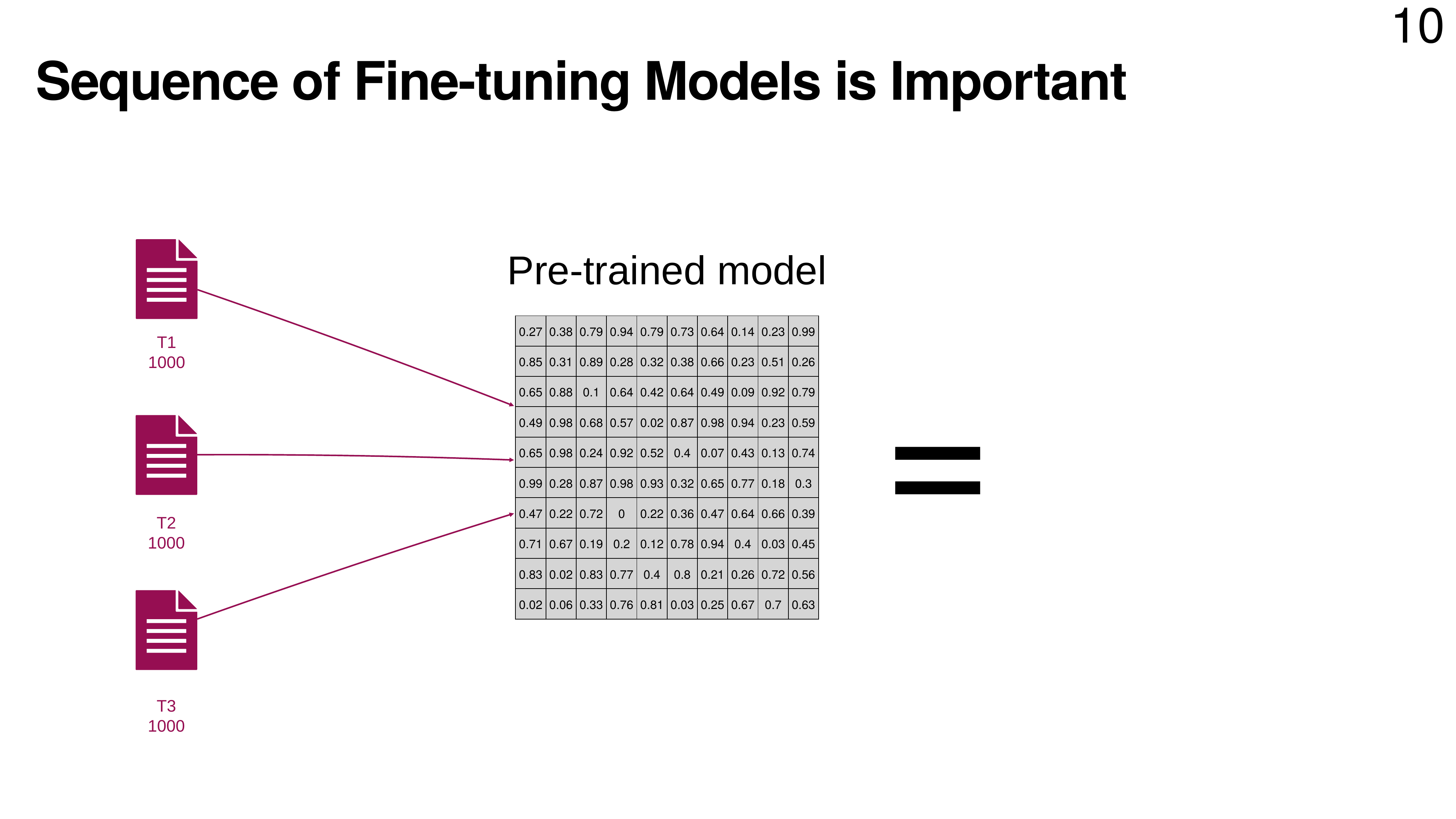

10
# Sequence of Fine-tuning Models is Important

Pre-trained model

| 0.27 | 0.38 | 0.79 | 0.94 | 0.79 | 0.73 | 0.64 | 0.14 | 0.23 | 0.99 |
| --- | --- | --- | --- | --- | --- | --- | --- | --- | --- |
| 0.85 | 0.31 | 0.89 | 0.28 | 0.32 | 0.38 | 0.66 | 0.23 | 0.51 | 0.26 |
| 0.65 | 0.88 | 0.1 | 0.64 | 0.42 | 0.64 | 0.49 | 0.09 | 0.92 | 0.79 |
| 0.49 | 0.98 | 0.68 | 0.57 | 0.02 | 0.87 | 0.98 | 0.94 | 0.23 | 0.59 |
| 0.65 | 0.98 | 0.24 | 0.92 | 0.52 | 0.4 | 0.07 | 0.43 | 0.13 | 0.74 |
| 0.99 | 0.28 | 0.87 | 0.98 | 0.93 | 0.32 | 0.65 | 0.77 | 0.18 | 0.3 |
| 0.47 | 0.22 | 0.72 | 0 | 0.22 | 0.36 | 0.47 | 0.64 | 0.66 | 0.39 |
| 0.71 | 0.67 | 0.19 | 0.2 | 0.12 | 0.78 | 0.94 | 0.4 | 0.03 | 0.45 |
| 0.83 | 0.02 | 0.83 | 0.77 | 0.4 | 0.8 | 0.21 | 0.26 | 0.72 | 0.56 |
| 0.02 | 0.06 | 0.33 | 0.76 | 0.81 | 0.03 | 0.25 | 0.67 | 0.7 | 0.63 |
T1
1000
=

T2
1000

T3
1000